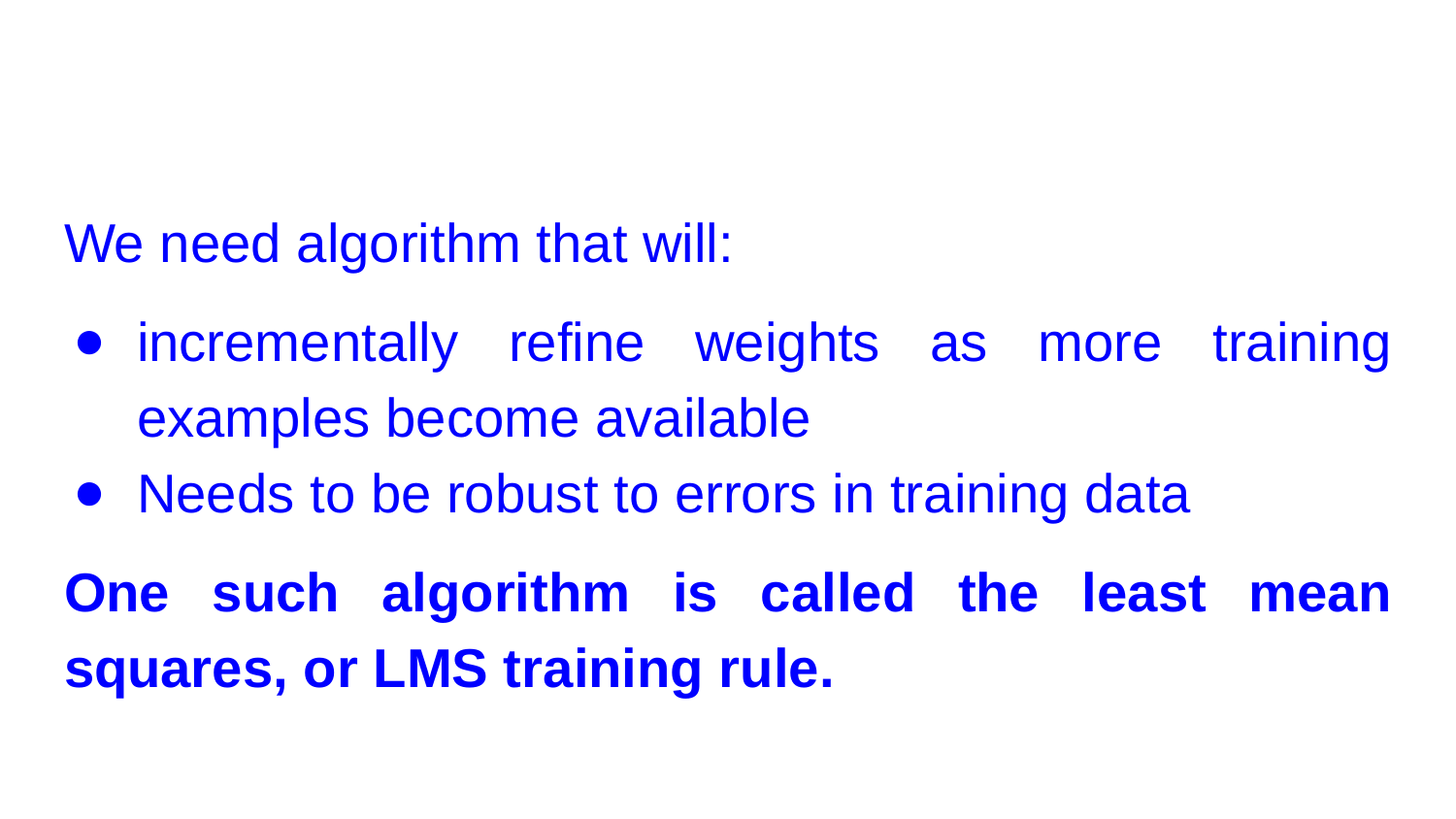

#
We need algorithm that will:
incrementally refine weights as more training examples become available
Needs to be robust to errors in training data
One such algorithm is called the least mean squares, or LMS training rule.